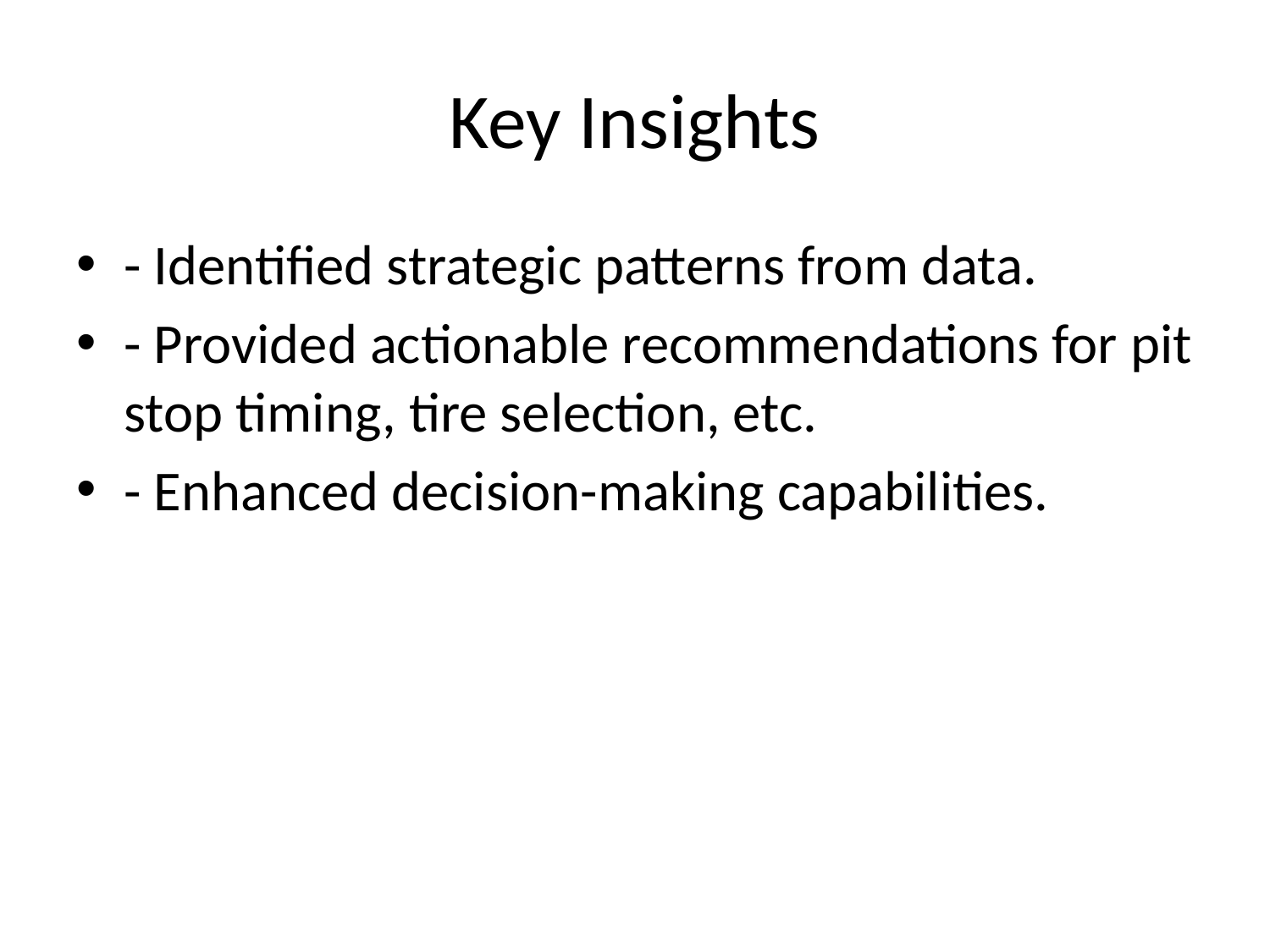

# Key Insights
- Identified strategic patterns from data.
- Provided actionable recommendations for pit stop timing, tire selection, etc.
- Enhanced decision-making capabilities.